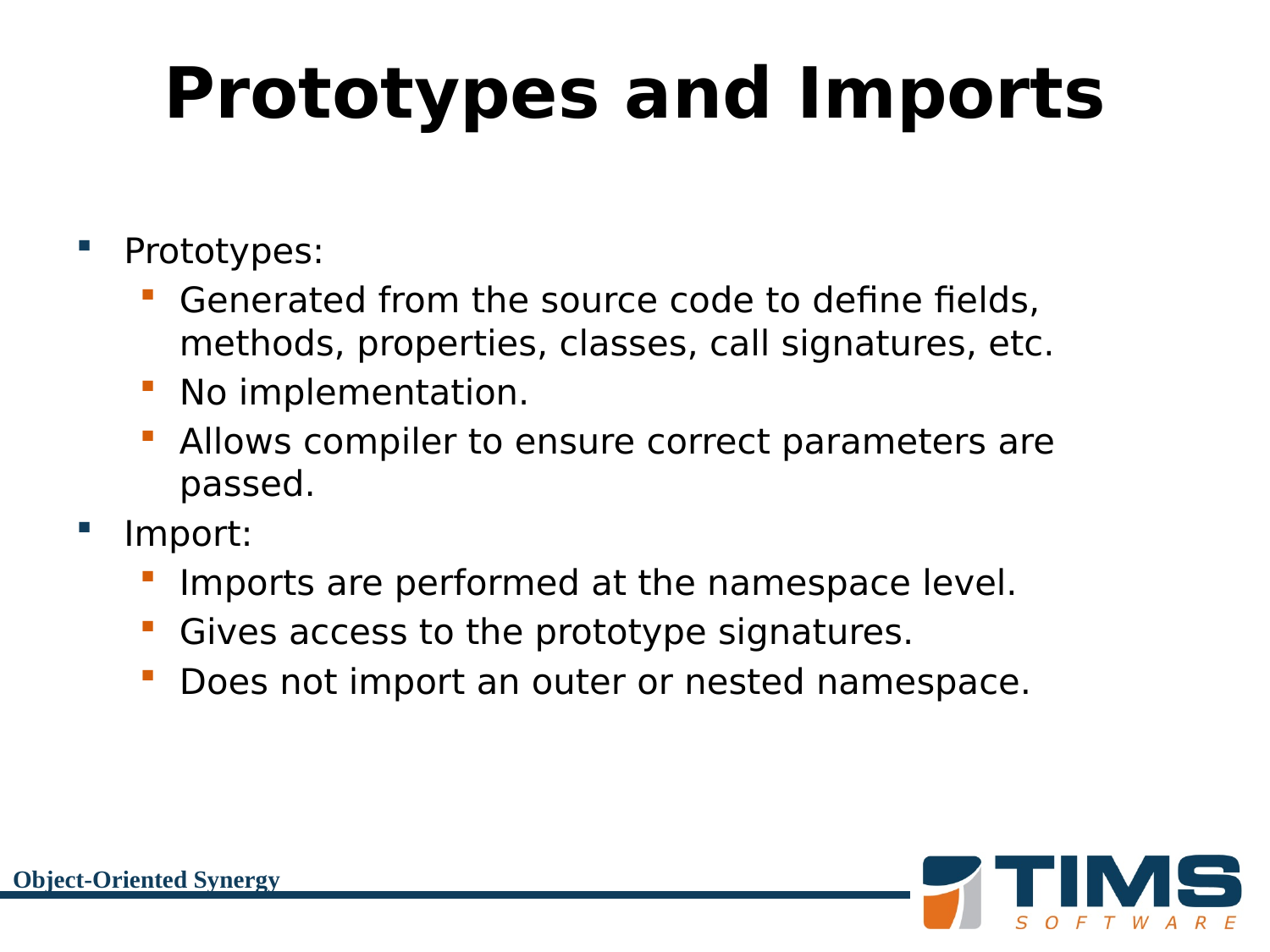

# Prototypes and Imports
Prototypes:
Generated from the source code to define fields, methods, properties, classes, call signatures, etc.
No implementation.
Allows compiler to ensure correct parameters are passed.
Import:
Imports are performed at the namespace level.
Gives access to the prototype signatures.
Does not import an outer or nested namespace.
Object-Oriented Synergy